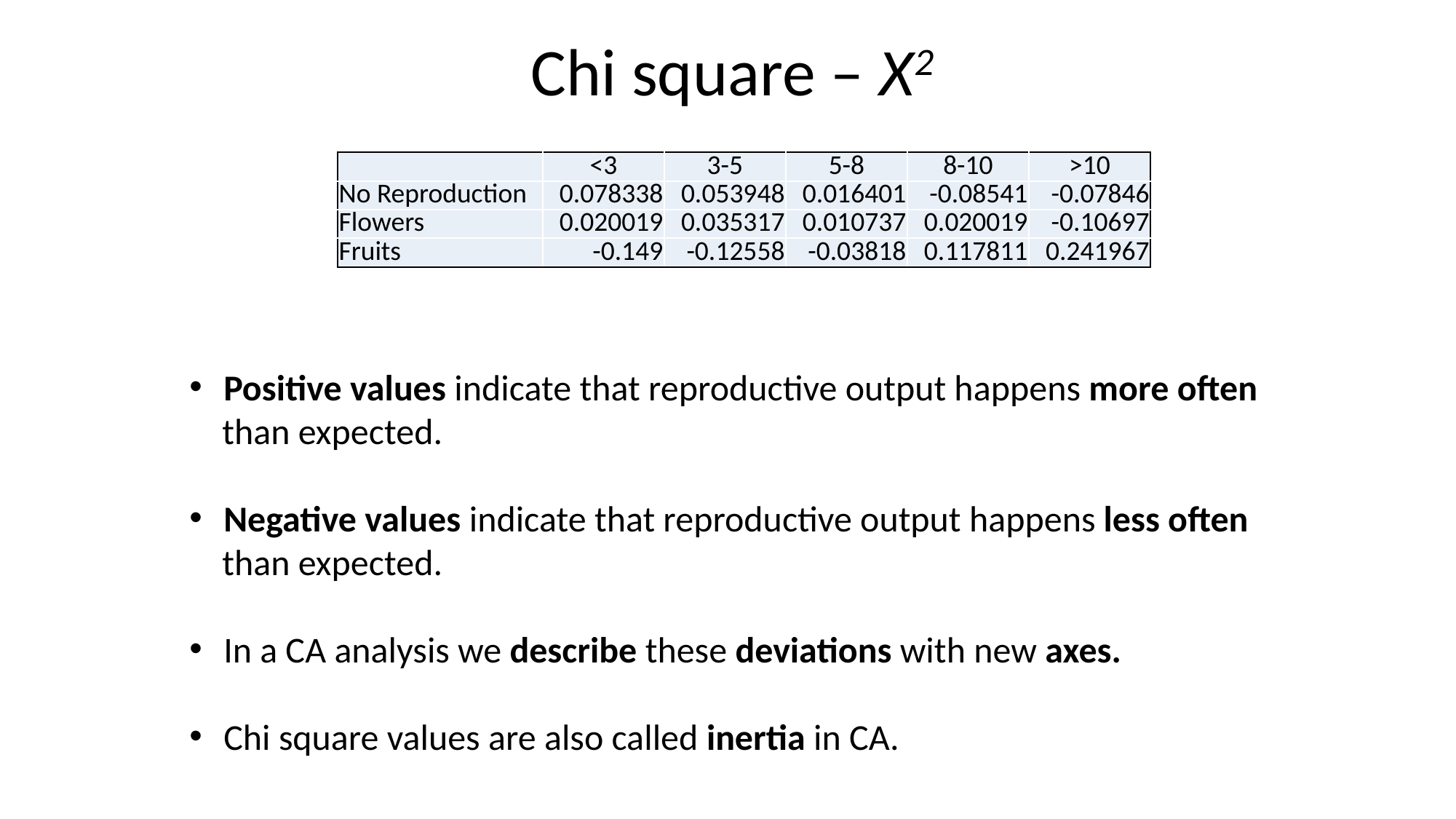

Chi square – X2
|  | <3 | 3-5 | 5-8 | 8-10 | >10 |
| --- | --- | --- | --- | --- | --- |
| No Reproduction | 0.078338 | 0.053948 | 0.016401 | -0.08541 | -0.07846 |
| Flowers | 0.020019 | 0.035317 | 0.010737 | 0.020019 | -0.10697 |
| Fruits | -0.149 | -0.12558 | -0.03818 | 0.117811 | 0.241967 |
Positive values indicate that reproductive output happens more often
    than expected.

Negative values indicate that reproductive output happens less often
    than expected.

In a CA analysis we describe these deviations with new axes.

Chi square values are also called inertia in CA.